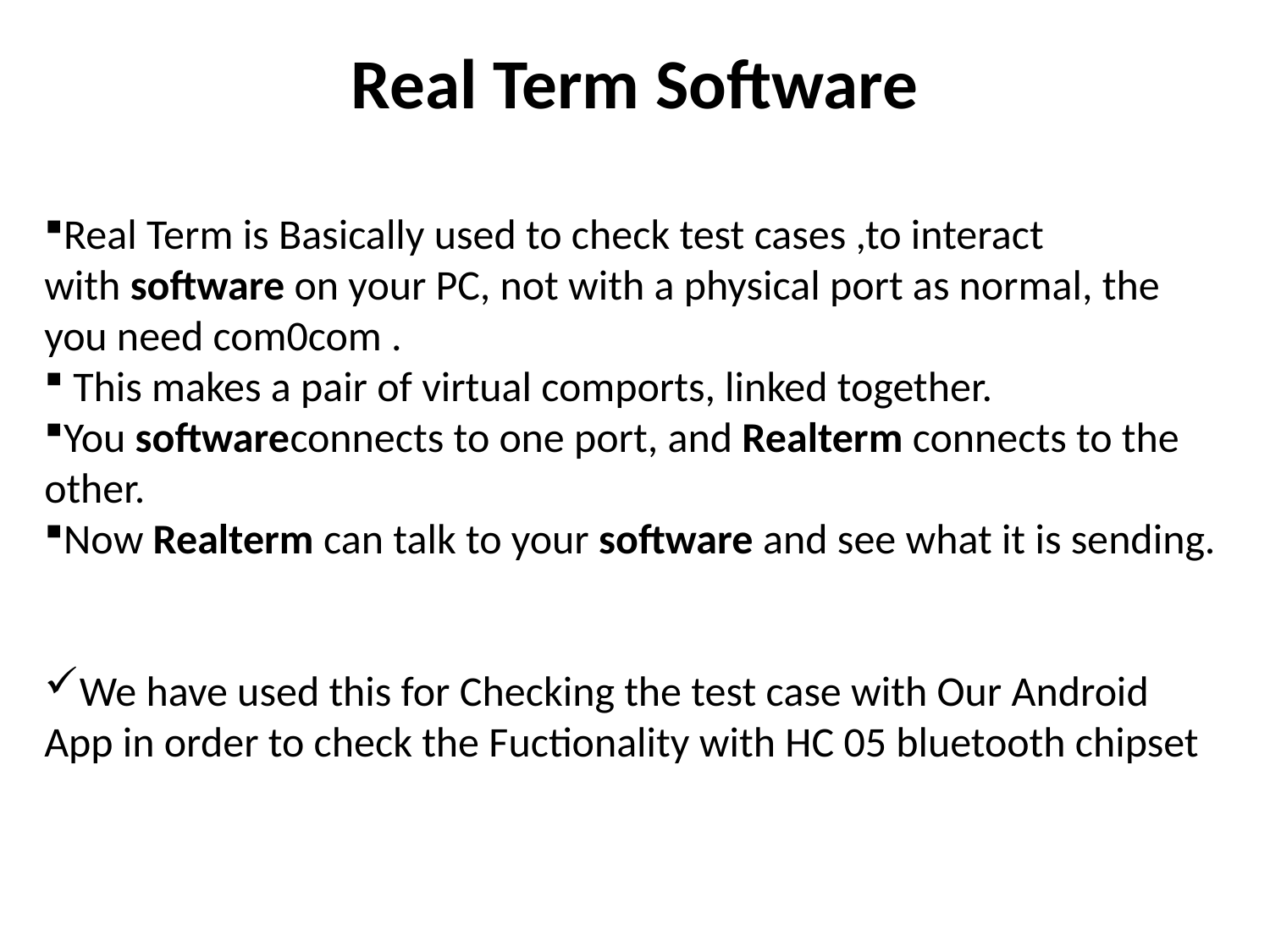

Real Term Software

Real Term is Basically used to check test cases ,to interact with software on your PC, not with a physical port as normal, the you need com0com .
 This makes a pair of virtual comports, linked together.
You softwareconnects to one port, and Realterm connects to the other.
Now Realterm can talk to your software and see what it is sending.

We have used this for Checking the test case with Our Android App in order to check the Fuctionality with HC 05 bluetooth chipset